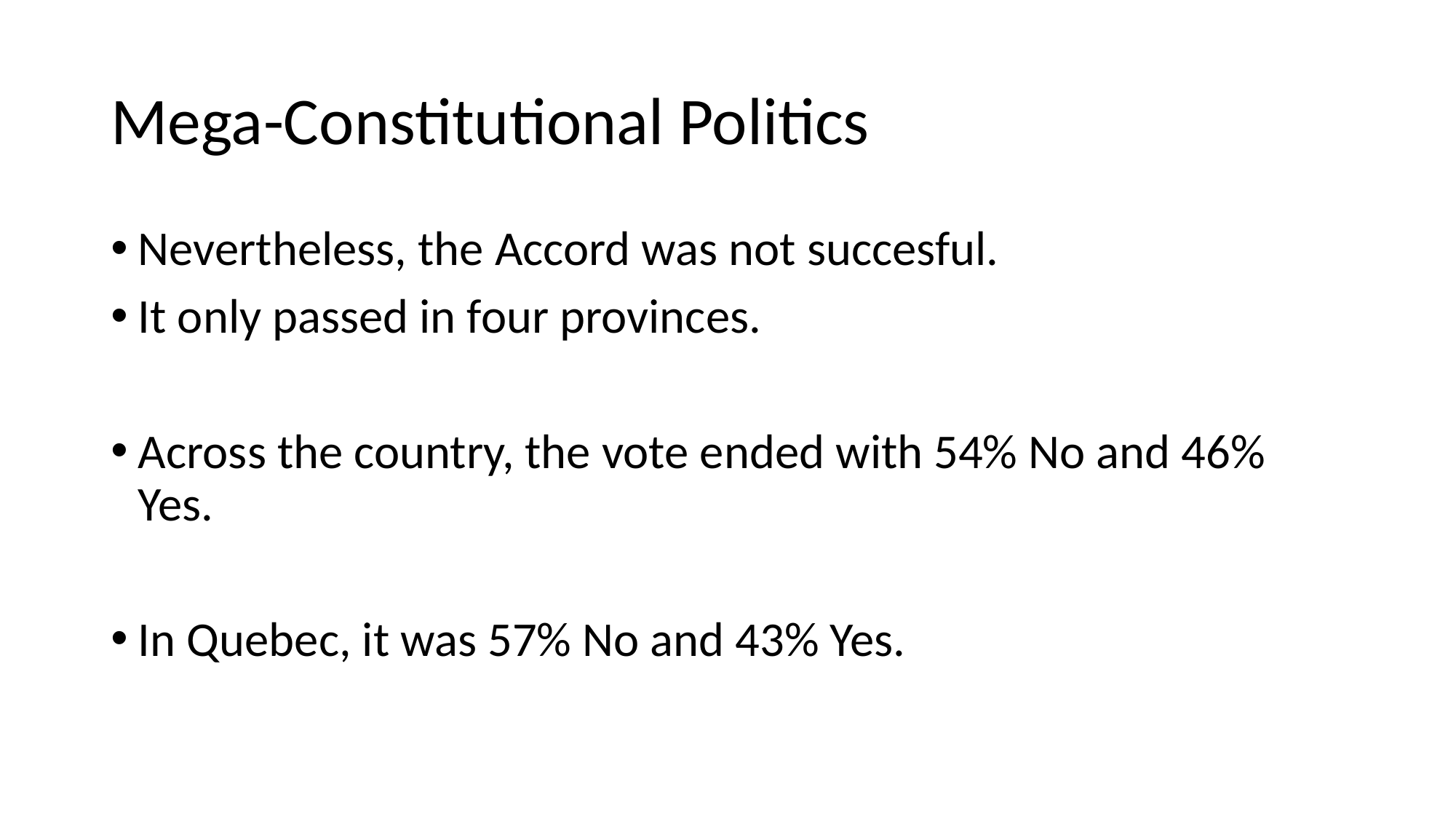

# Mega-Constitutional Politics
Nevertheless, the Accord was not succesful.
It only passed in four provinces.

Across the country, the vote ended with 54% No and 46% Yes.

In Quebec, it was 57% No and 43% Yes.